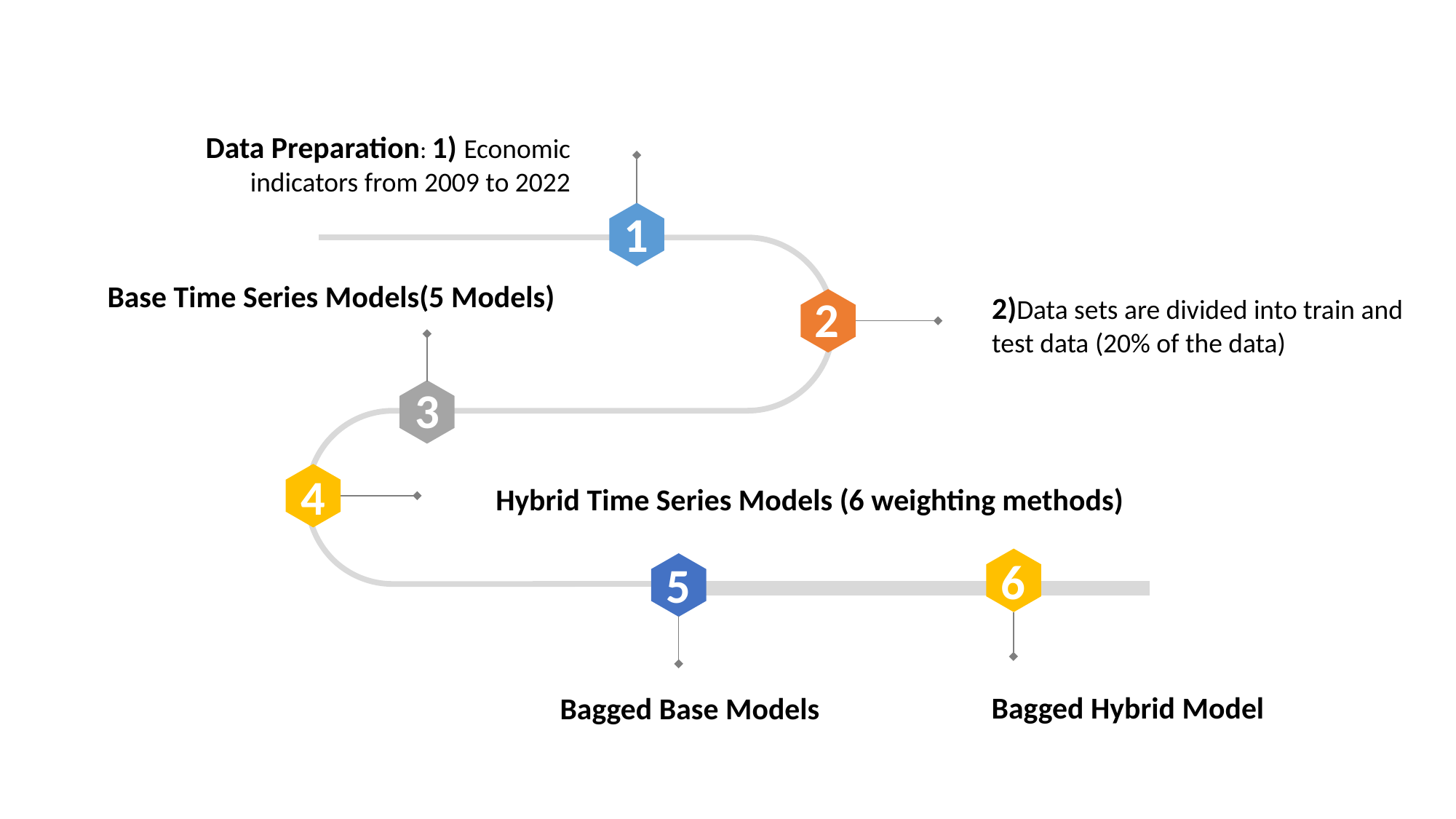

Data Preparation: 1) Economic indicators from 2009 to 2022

1

2

3

4

5

Base Time Series Models(5 Models)
2)Data sets are divided into train and test data (20% of the data)
Hybrid Time Series Models (6 weighting methods)
6

Bagged Base Models
Bagged Hybrid Model